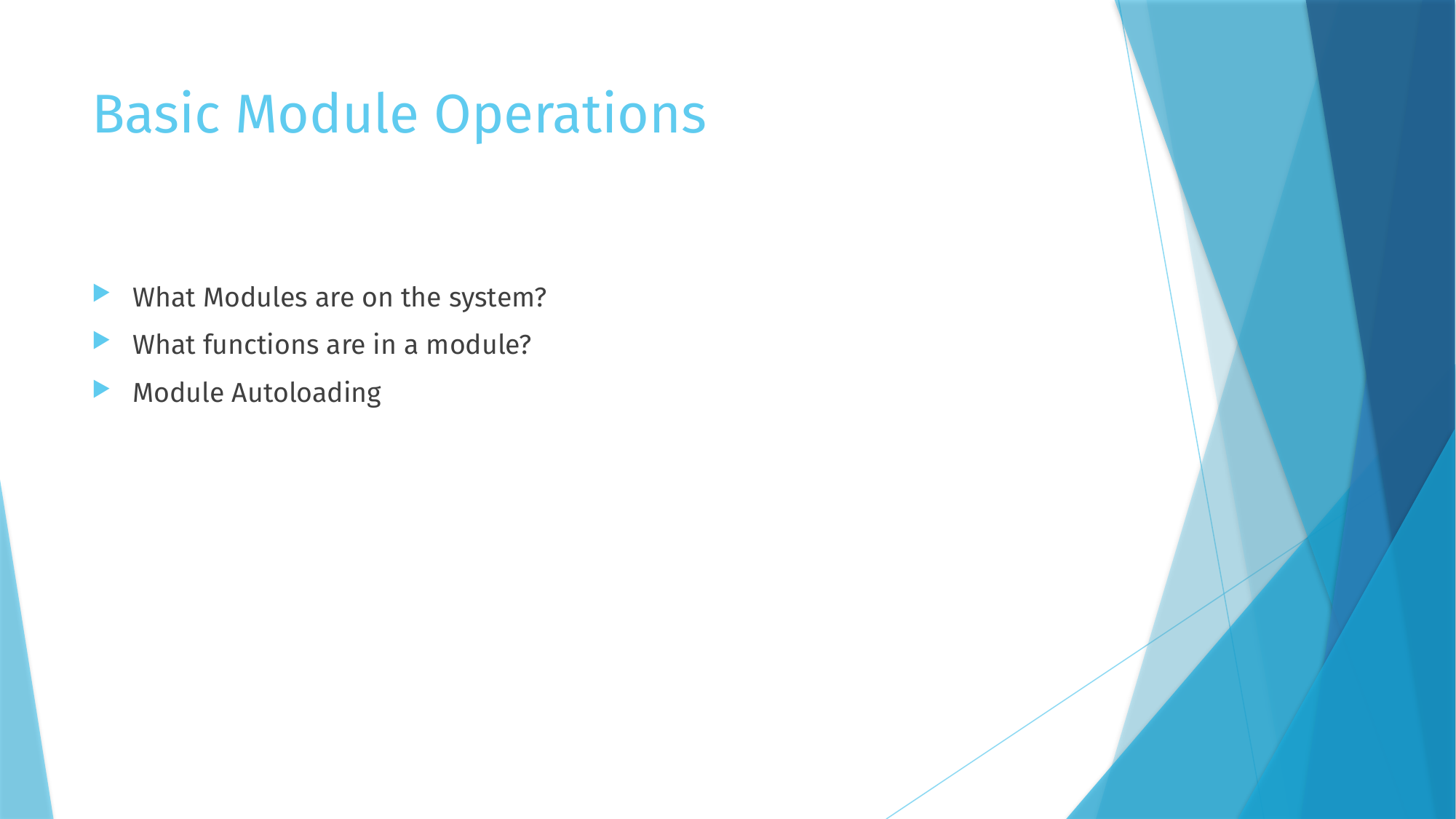

# Basic Module Operations
What Modules are on the system?
What functions are in a module?
Module Autoloading